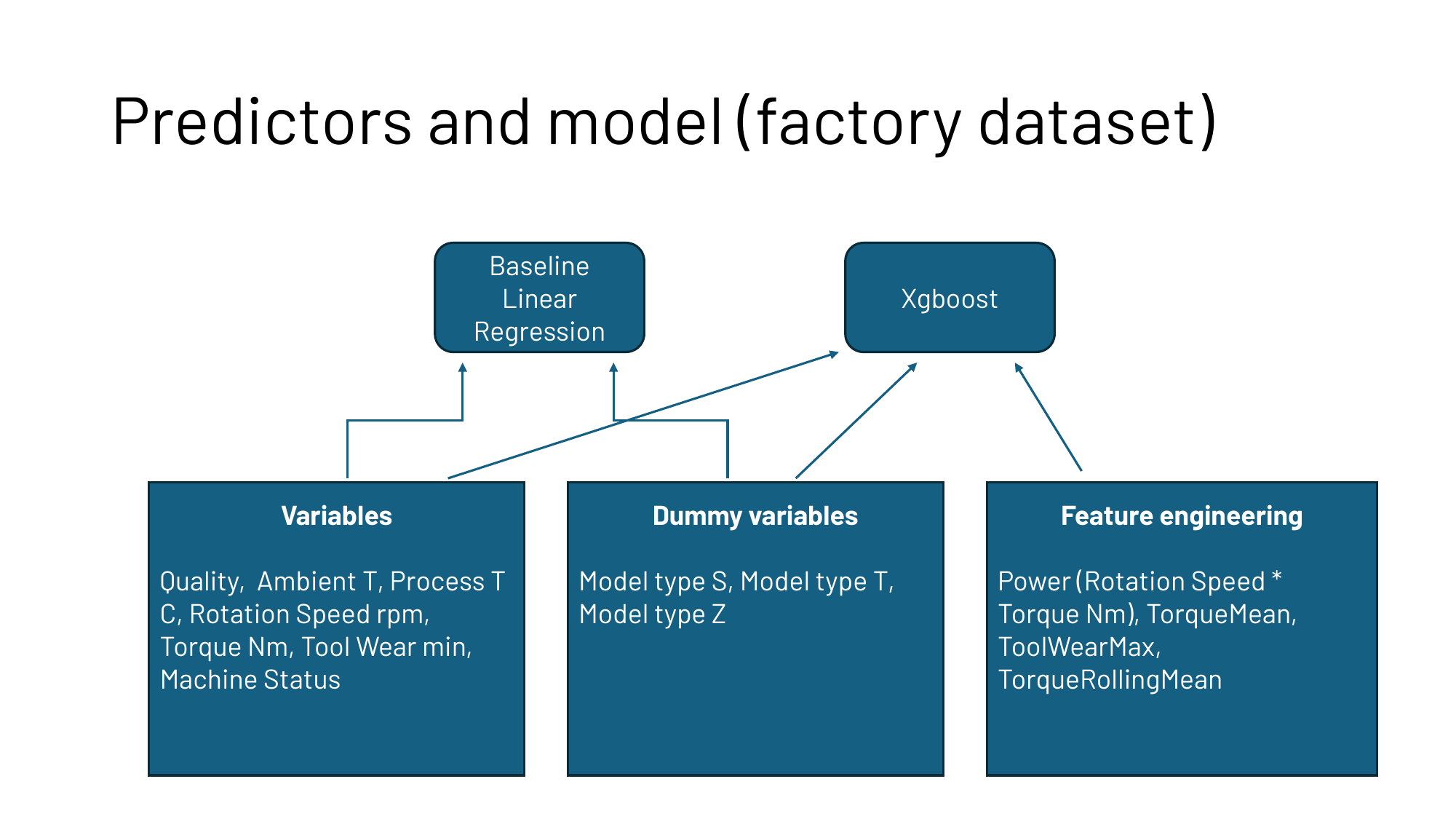

# Predictors and model (factory dataset)
Baseline Linear Regression
Xgboost

Feature engineering

Power (Rotation Speed * Torque Nm), TorqueMean, ToolWearMax, TorqueRollingMean

Variables

Quality,  Ambient T, Process T C, Rotation Speed rpm, Torque Nm, Tool Wear min, Machine Status

Dummy variables

Model type S, Model type T, Model type Z